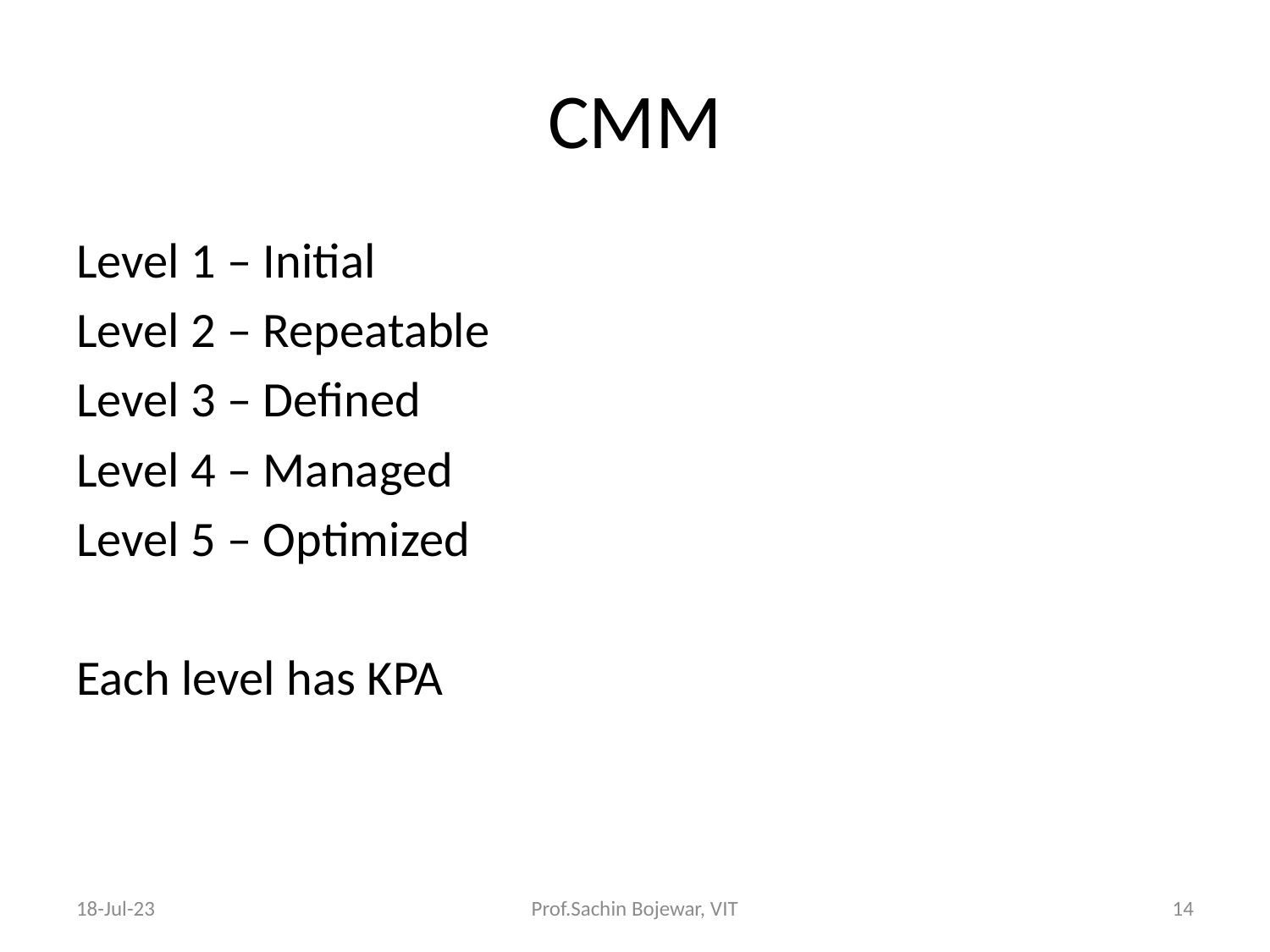

# CMM
Level 1 – Initial
Level 2 – Repeatable
Level 3 – Defined
Level 4 – Managed
Level 5 – Optimized

Each level has KPA

18-Jul-23
Prof.Sachin Bojewar, VIT
14